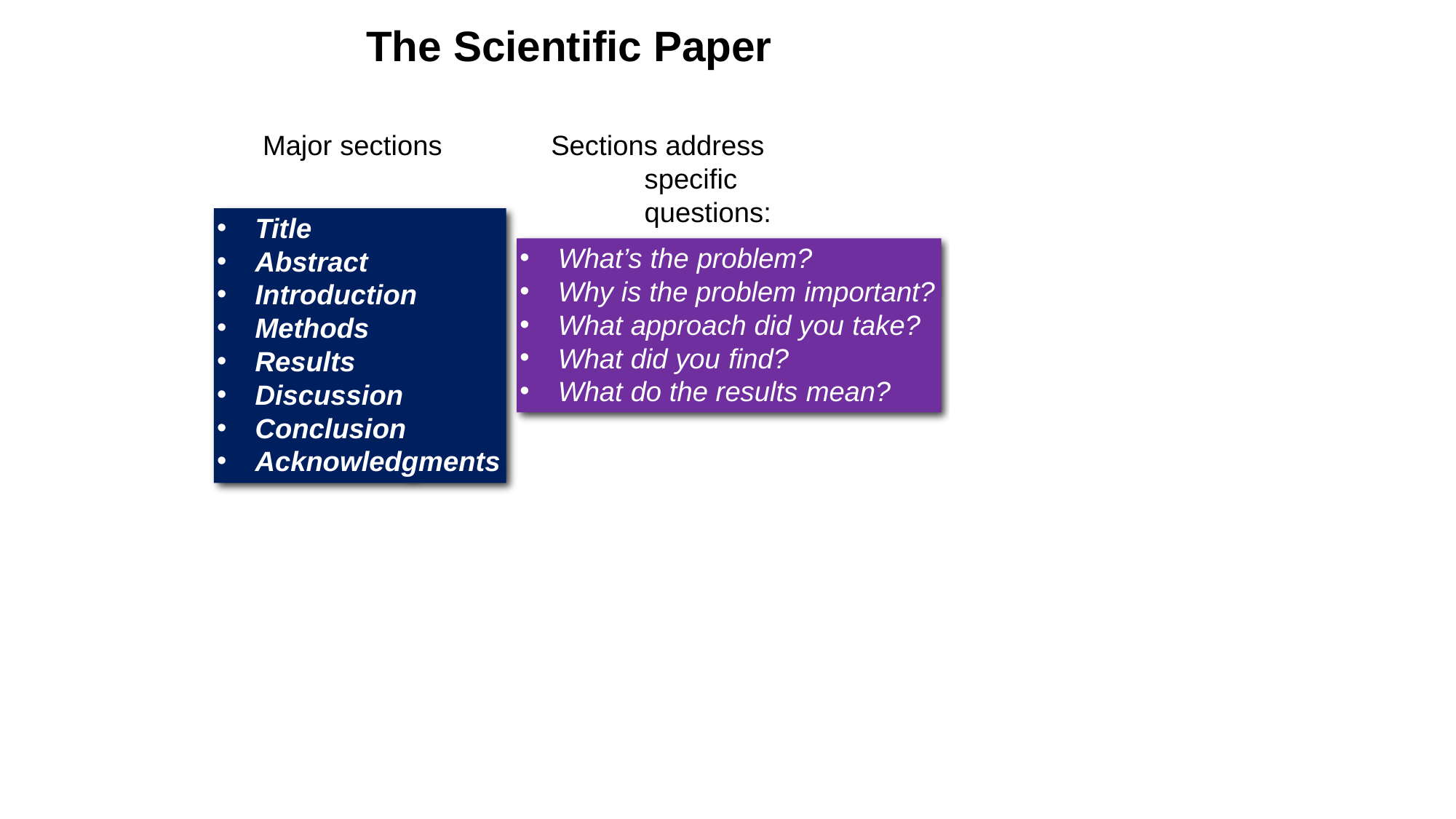

The Scientific Paper
Major sections
Sections address specific  questions:

Title
Abstract
Introduction
Methods
Results
Discussion
Conclusion
Acknowledgments

What’s the problem?
Why is the problem important?
What approach did you take?
What did you find?
What do the results mean?